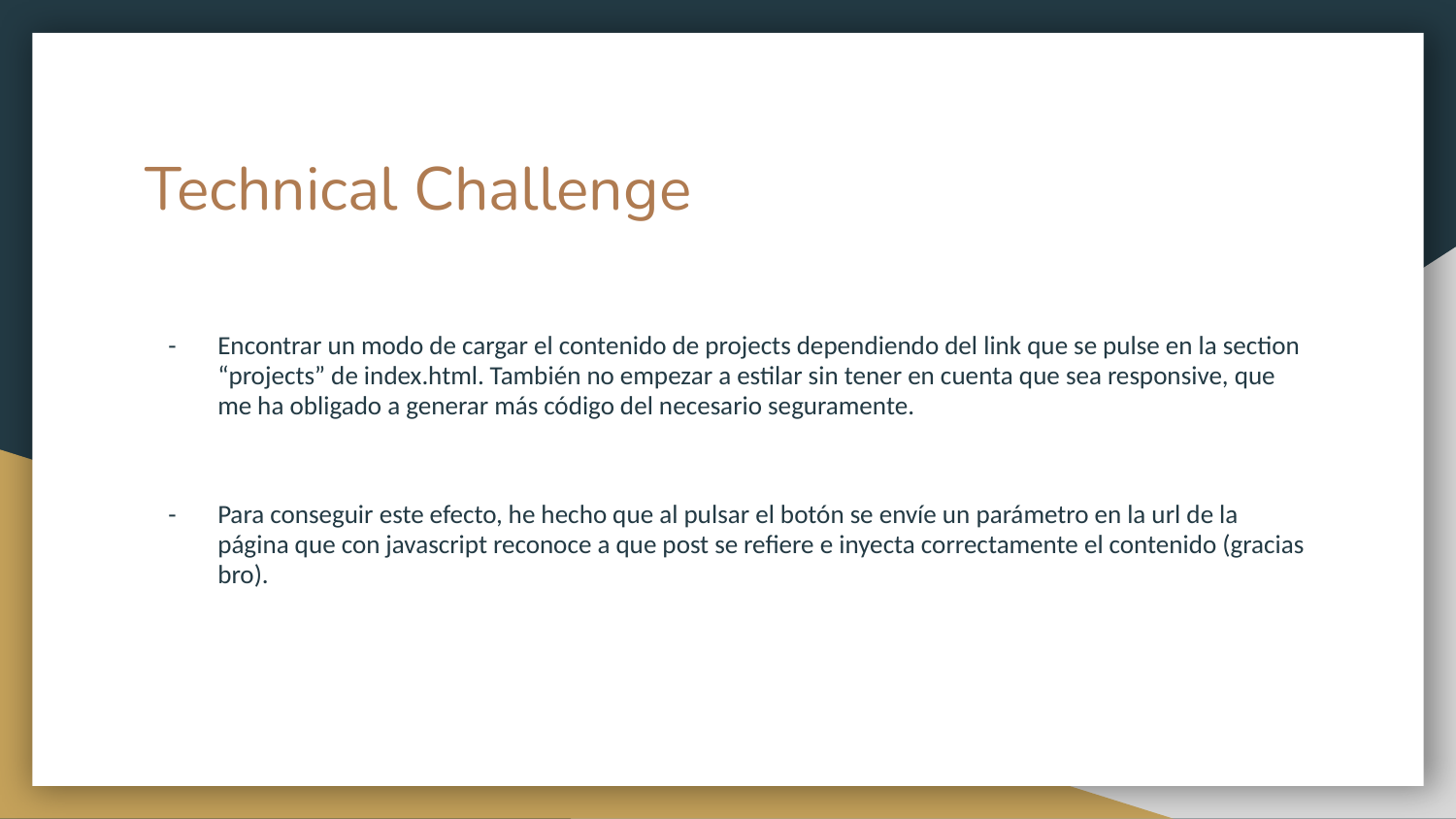

# Technical Challenge
Encontrar un modo de cargar el contenido de projects dependiendo del link que se pulse en la section “projects” de index.html. También no empezar a estilar sin tener en cuenta que sea responsive, que me ha obligado a generar más código del necesario seguramente.

Para conseguir este efecto, he hecho que al pulsar el botón se envíe un parámetro en la url de la página que con javascript reconoce a que post se refiere e inyecta correctamente el contenido (gracias bro).